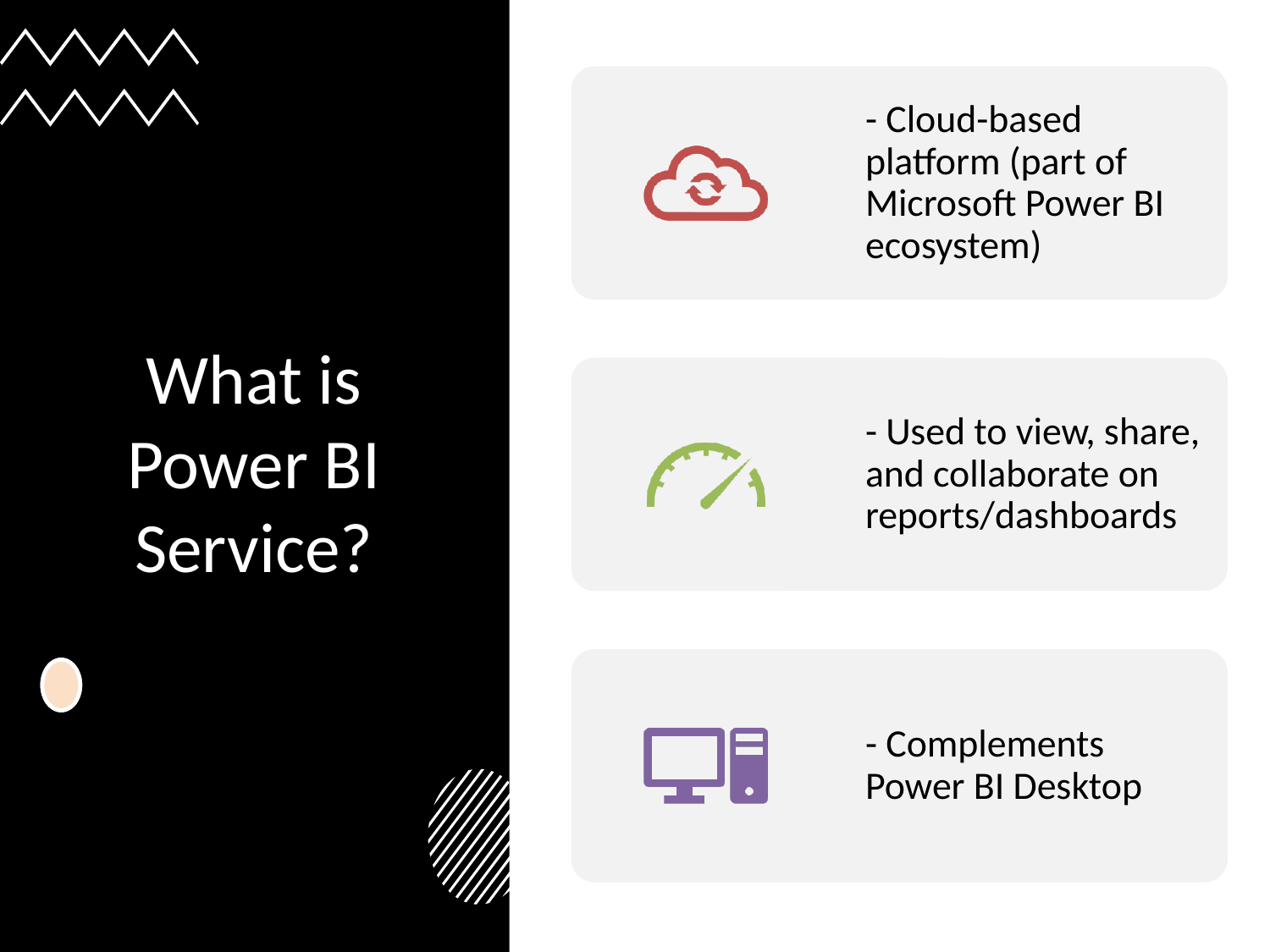

- Cloud-based platform (part of Microsoft Power BI ecosystem)
- Used to view, share, and collaborate on reports/dashboards
- Complements Power BI Desktop
# What is Power BI Service?